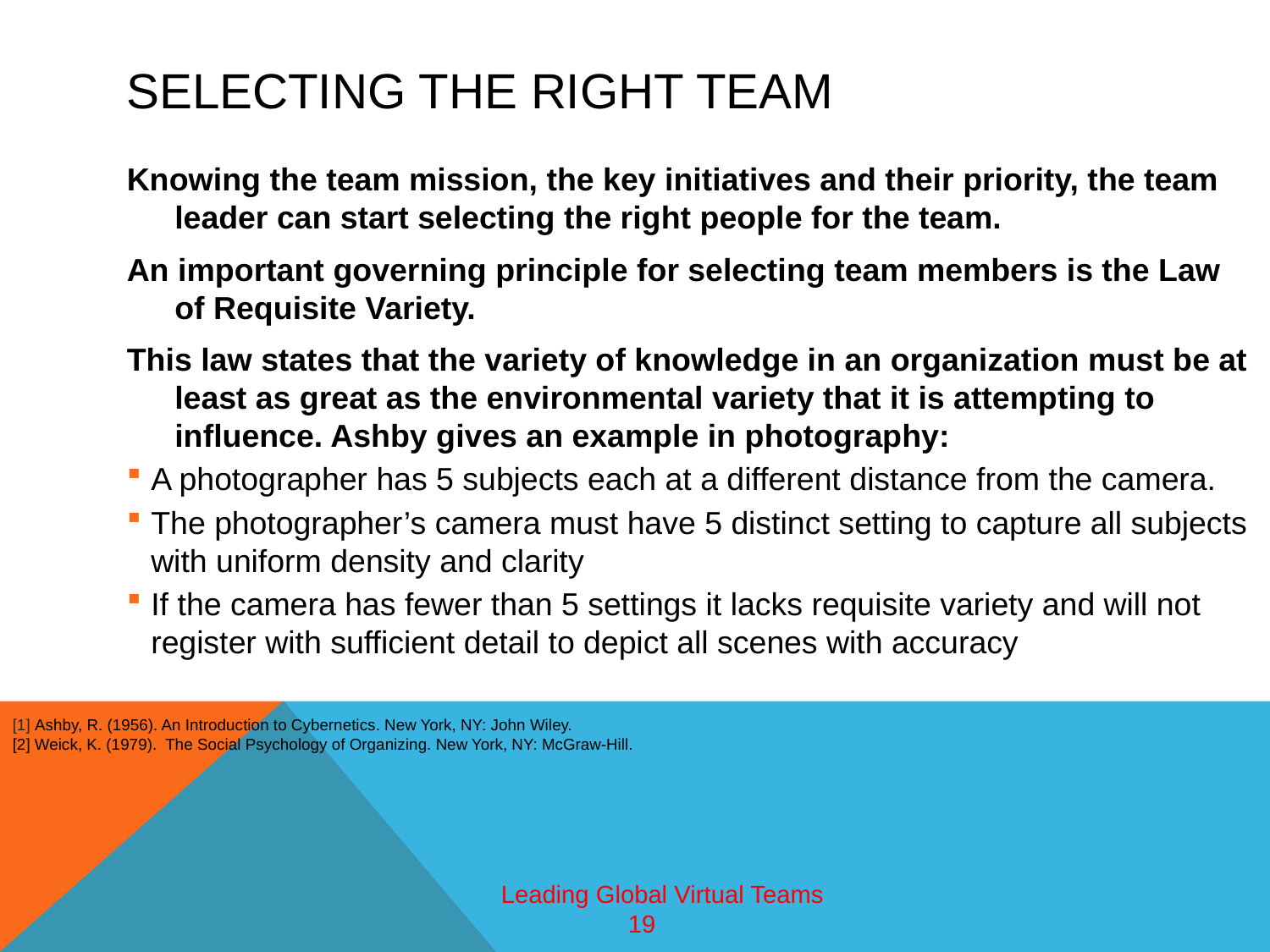

# Selecting the right team
Knowing the team mission, the key initiatives and their priority, the team leader can start selecting the right people for the team.
An important governing principle for selecting team members is the Law of Requisite Variety.
This law states that the variety of knowledge in an organization must be at least as great as the environmental variety that it is attempting to influence. Ashby gives an example in photography:
A photographer has 5 subjects each at a different distance from the camera.
The photographer’s camera must have 5 distinct setting to capture all subjects with uniform density and clarity
If the camera has fewer than 5 settings it lacks requisite variety and will not register with sufficient detail to depict all scenes with accuracy

[1] Ashby, R. (1956). An Introduction to Cybernetics. New York, NY: John Wiley.
[2] Weick, K. (1979).  The Social Psychology of Organizing. New York, NY: McGraw-Hill.